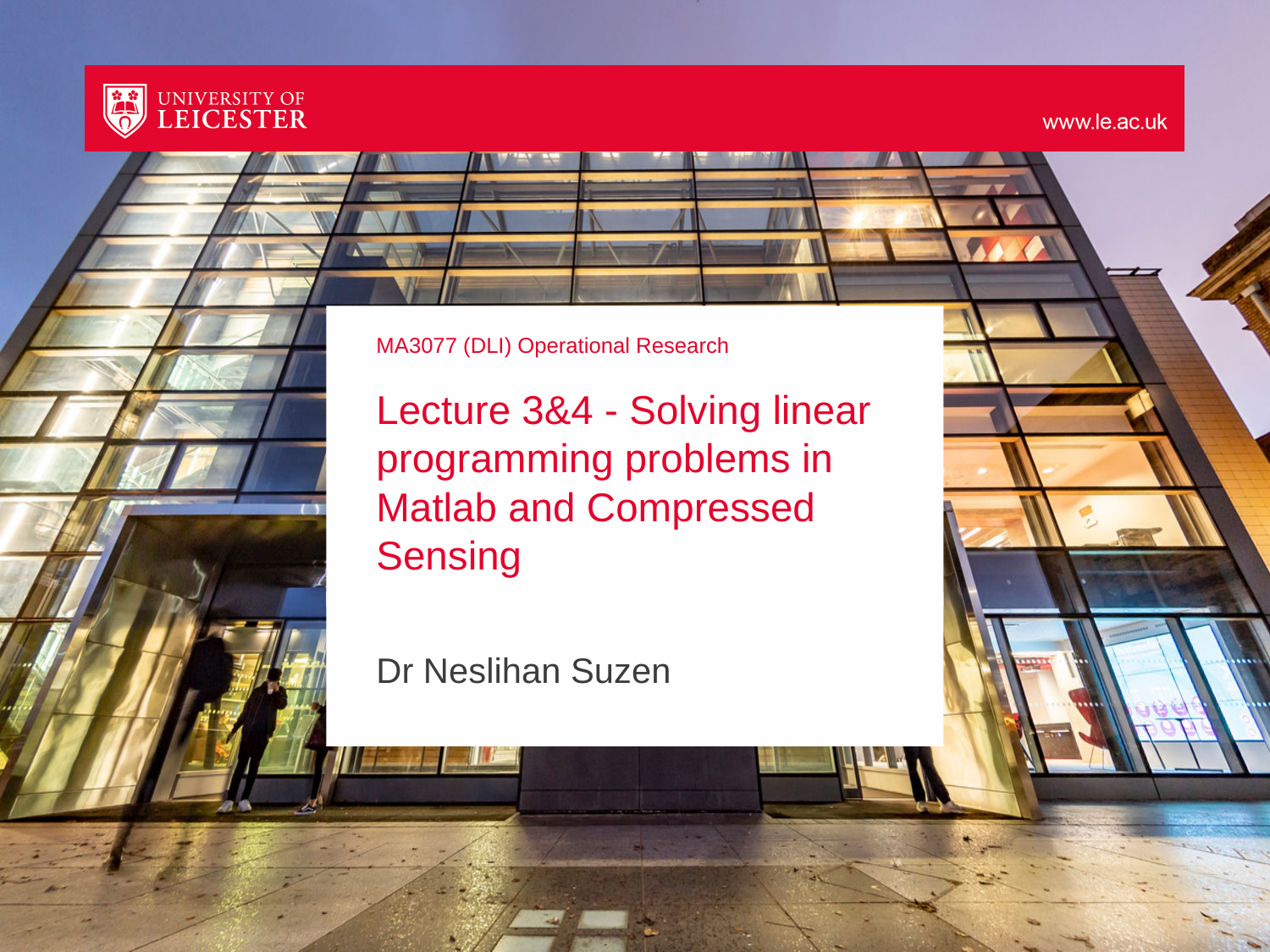

# MA3077 (DLI) Operational Research Lecture 3&4 - Solving linear programming problems in Matlab and Compressed Sensing
Dr Neslihan Suzen